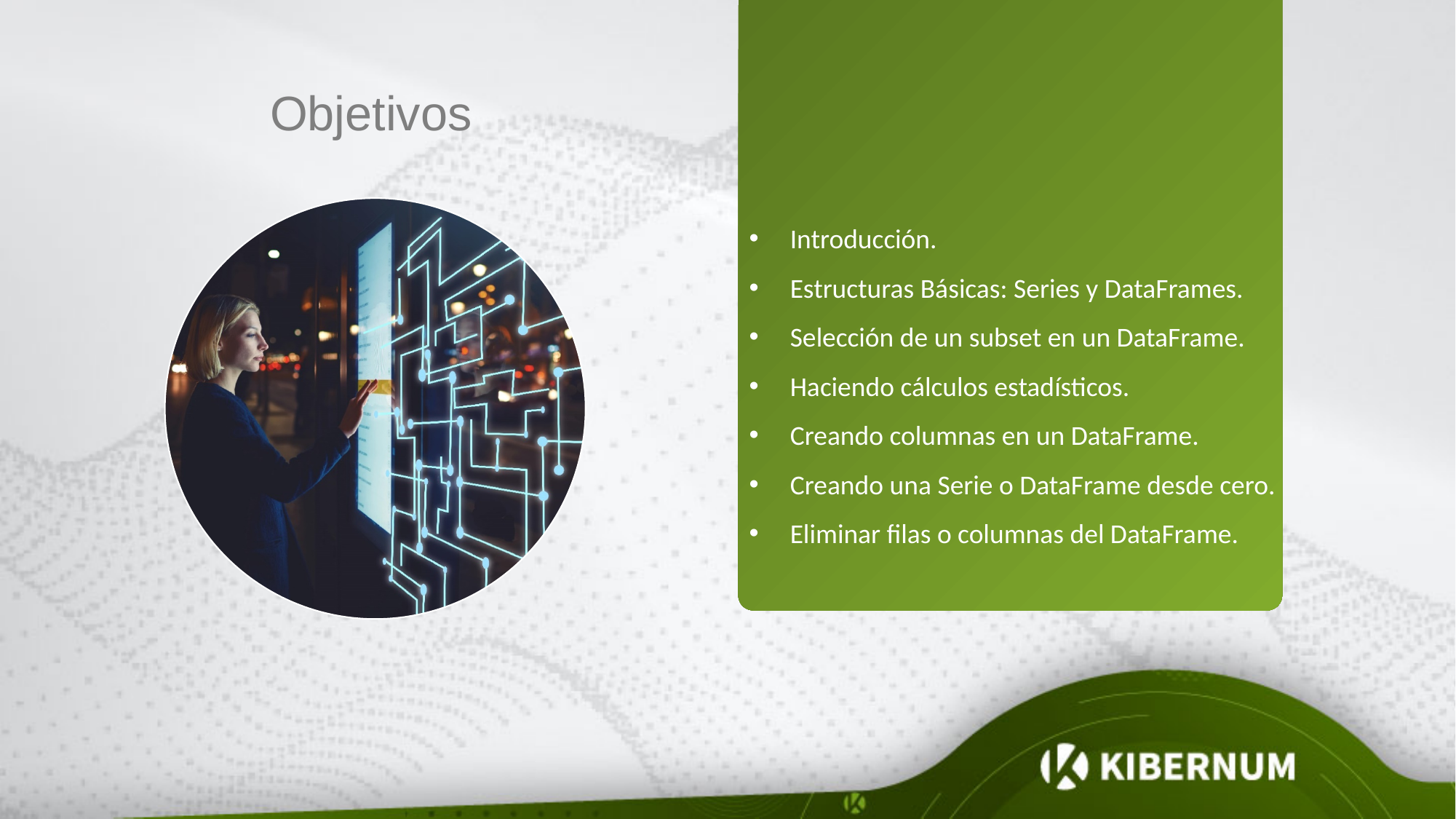

Objetivos

Introducción.
Estructuras Básicas: Series y DataFrames.
Selección de un subset en un DataFrame.
Haciendo cálculos estadísticos.
Creando columnas en un DataFrame.
Creando una Serie o DataFrame desde cero.
Eliminar filas o columnas del DataFrame.